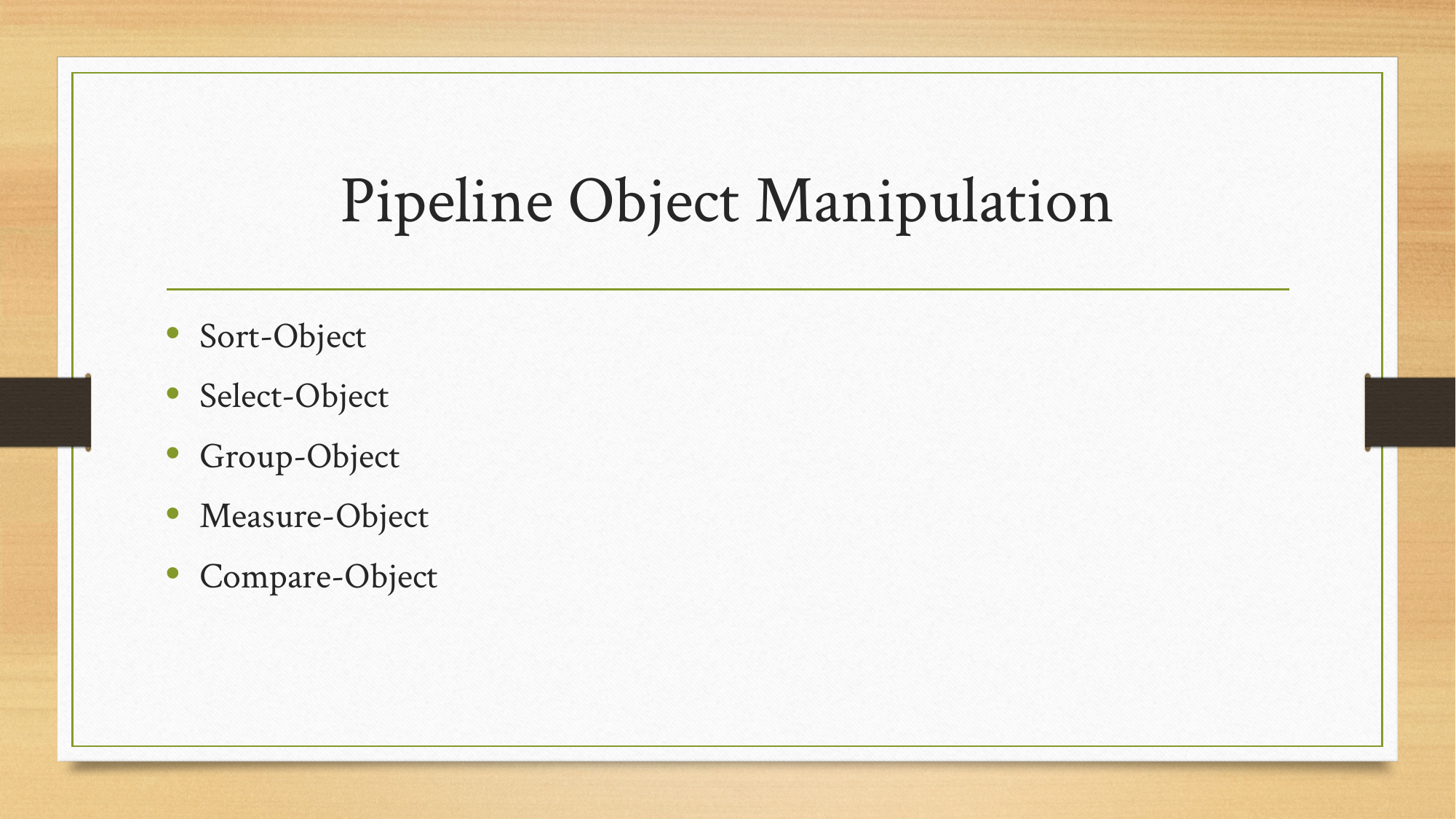

# Pipeline Object Manipulation
Sort-Object
Select-Object
Group-Object
Measure-Object
Compare-Object